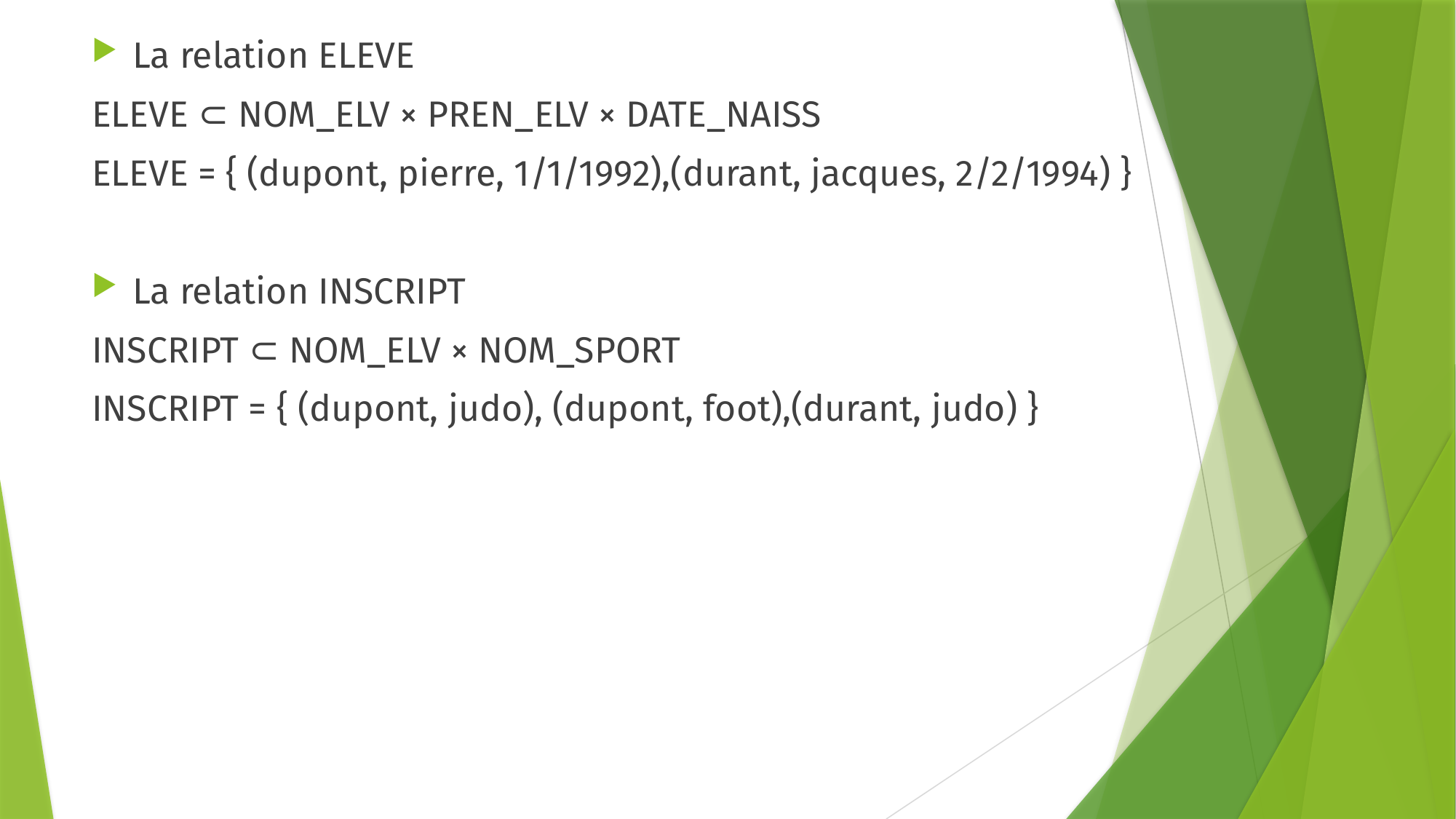

La relation ELEVE
ELEVE ⊂ NOM_ELV × PREN_ELV × DATE_NAISS
ELEVE = { (dupont, pierre, 1/1/1992),(durant, jacques, 2/2/1994) }

La relation INSCRIPT
INSCRIPT ⊂ NOM_ELV × NOM_SPORT
INSCRIPT = { (dupont, judo), (dupont, foot),(durant, judo) }